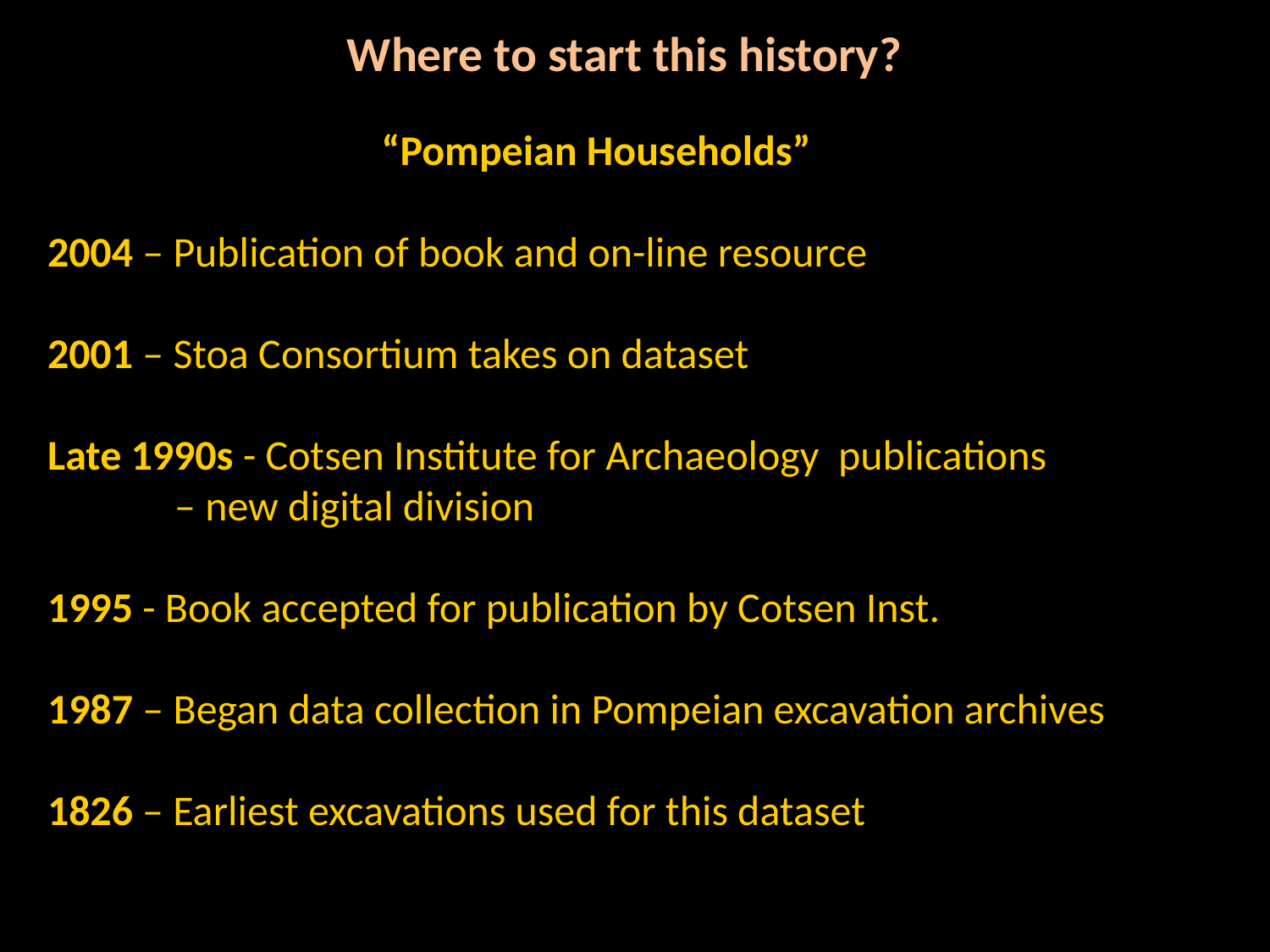

Where to start this history?
“Pompeian Households”

2004 – Publication of book and on-line resource

2001 – Stoa Consortium takes on dataset

Late 1990s - Cotsen Institute for Archaeology  publications
	– new digital division

1995 - Book accepted for publication by Cotsen Inst.

1987 – Began data collection in Pompeian excavation archives

1826 – Earliest excavations used for this dataset